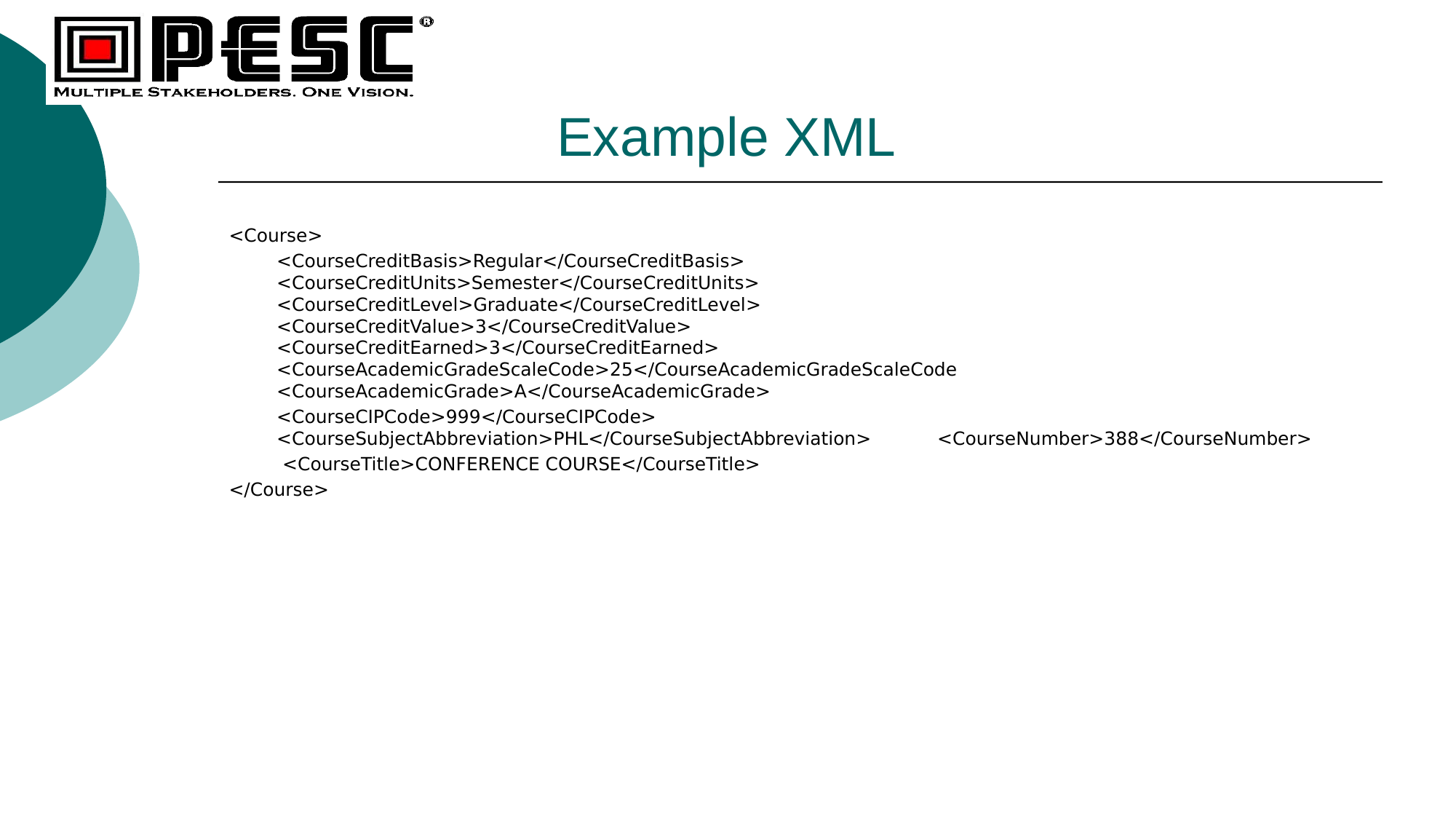

# Example XML
<Course>
<CourseCreditBasis>Regular</CourseCreditBasis>  	 	 	 <CourseCreditUnits>Semester</CourseCreditUnits> 	 	 	 <CourseCreditLevel>Graduate</CourseCreditLevel> 	 	 	 <CourseCreditValue>3</CourseCreditValue> 	 	 	 <CourseCreditEarned>3</CourseCreditEarned> 	 <CourseAcademicGradeScaleCode>25</CourseAcademicGradeScaleCode <CourseAcademicGrade>A</CourseAcademicGrade>
<CourseCIPCode>999</CourseCIPCode>  	 	 <CourseSubjectAbbreviation>PHL</CourseSubjectAbbreviation>  	 <CourseNumber>388</CourseNumber>
 <CourseTitle>CONFERENCE COURSE</CourseTitle>
</Course>